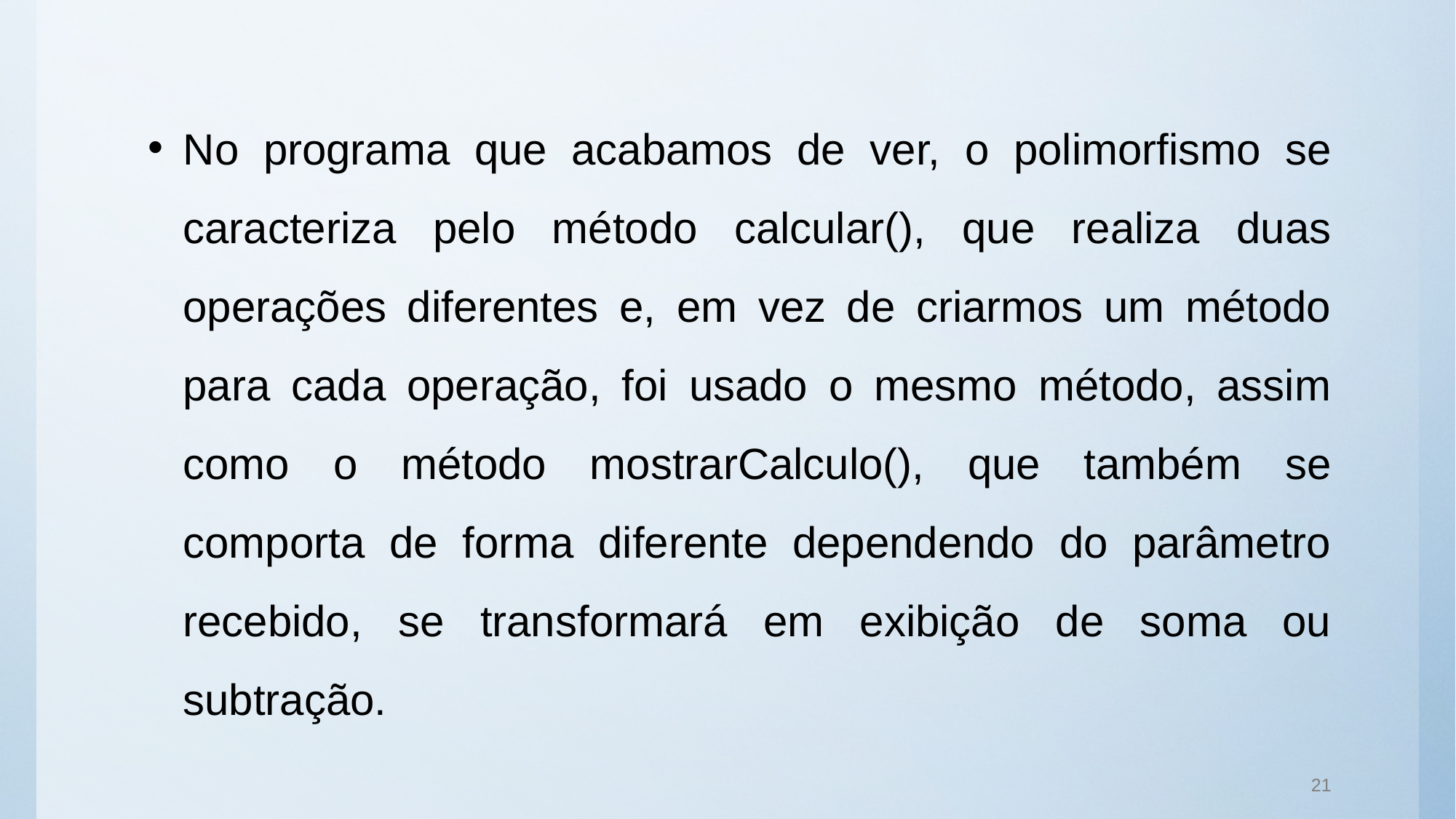

No programa que acabamos de ver, o polimorfismo se caracteriza pelo método calcular(), que realiza duas operações diferentes e, em vez de criarmos um método para cada operação, foi usado o mesmo método, assim como o método mostrarCalculo(), que também se comporta de forma diferente dependendo do parâmetro recebido, se transformará em exibição de soma ou subtração.
21